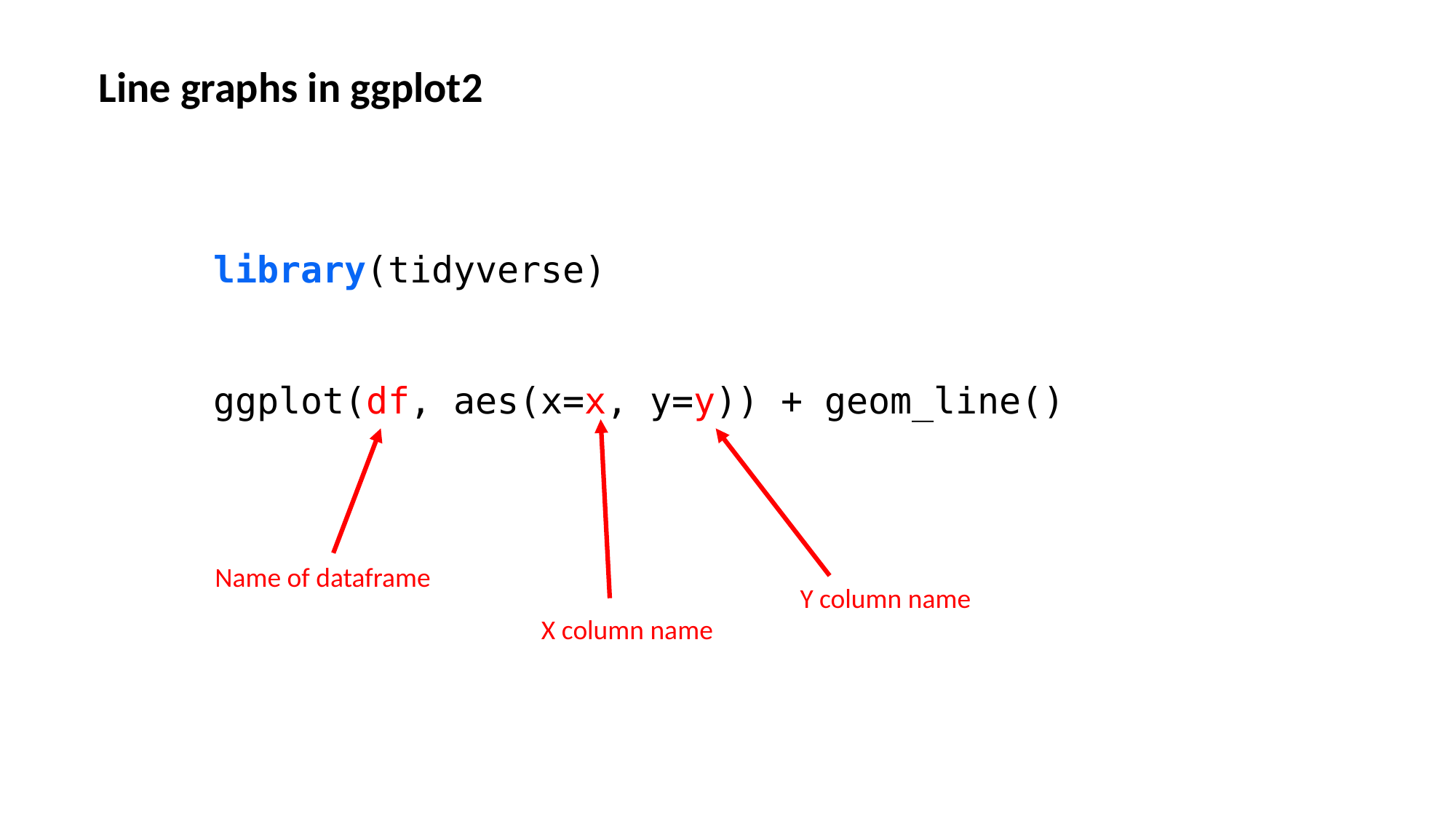

Line graphs in ggplot2
library(tidyverse)

ggplot(df, aes(x=x, y=y)) + geom_line()
Name of dataframe
Y column name
X column name